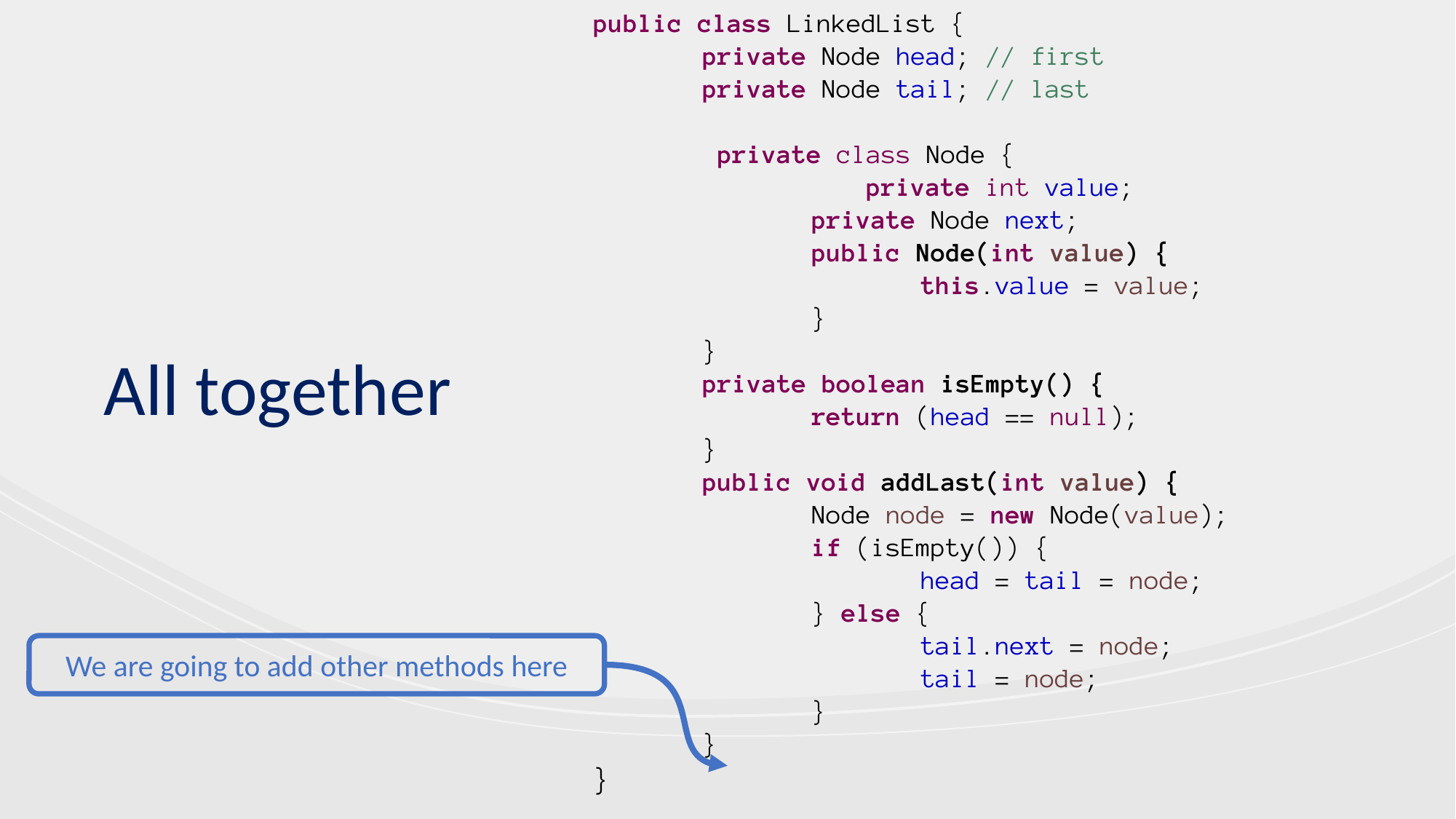

public class LinkedList {
	private Node head; // first
	private Node tail; // last

	 private class Node {
		private int value;
		private Node next;
		public Node(int value) {
			this.value = value;
		}
	}
	private boolean isEmpty() {
		return (head == null);
	}
	public void addLast(int value) {
		Node node = new Node(value);
		if (isEmpty()) {
			head = tail = node;
		} else {
			tail.next = node;
			tail = node;
		}
	}
}

All together
We are going to add other methods here